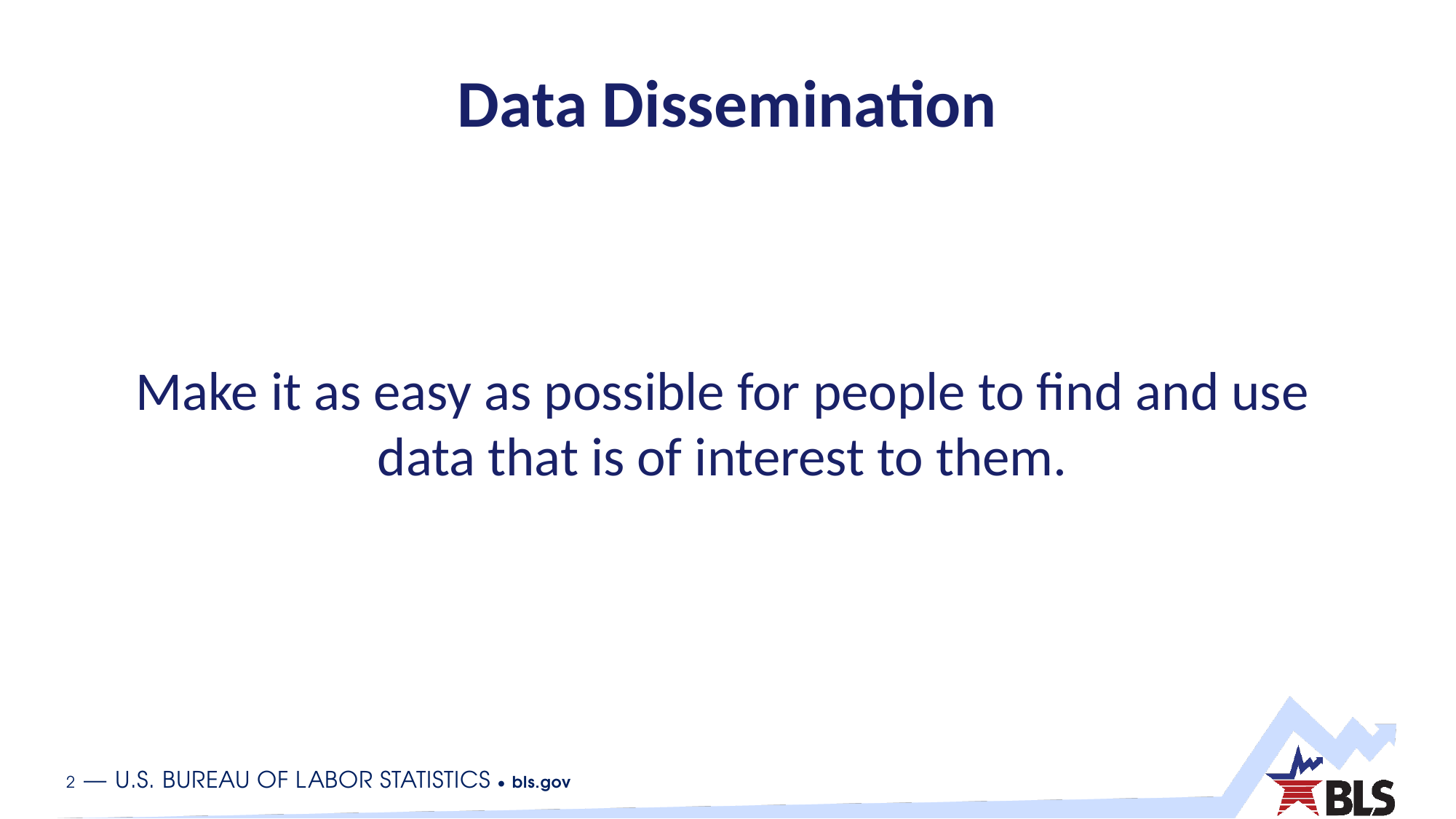

# Data Dissemination
Make it as easy as possible for people to find and use data that is of interest to them.